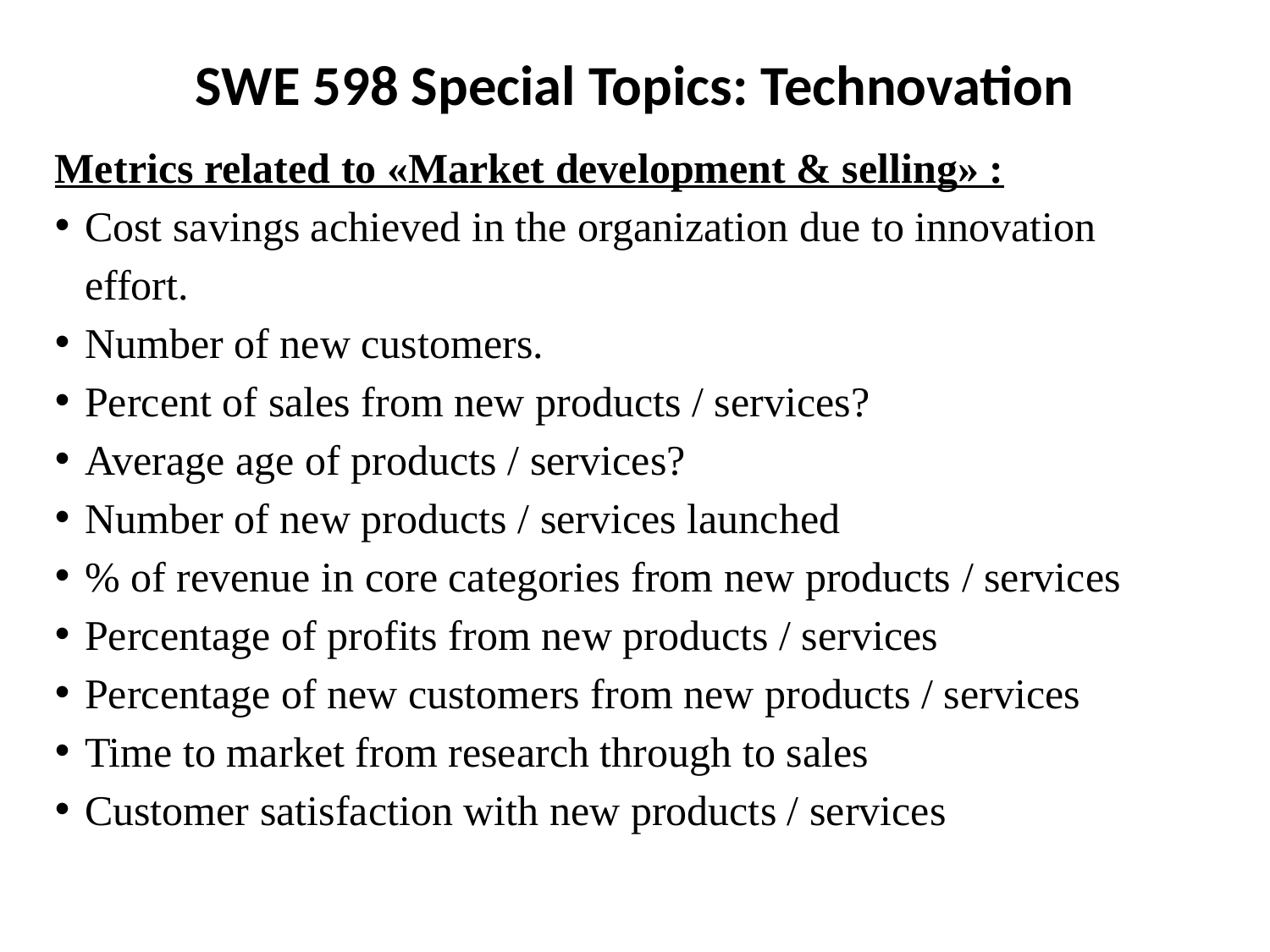

SWE 598 Special Topics: Technovation
Metrics related to «Market development & selling» :
Cost savings achieved in the organization due to innovation effort.
Number of new customers.
Percent of sales from new products / services?
Average age of products / services?
Number of new products / services launched
% of revenue in core categories from new products / services
Percentage of profits from new products / services
Percentage of new customers from new products / services
Time to market from research through to sales
Customer satisfaction with new products / services